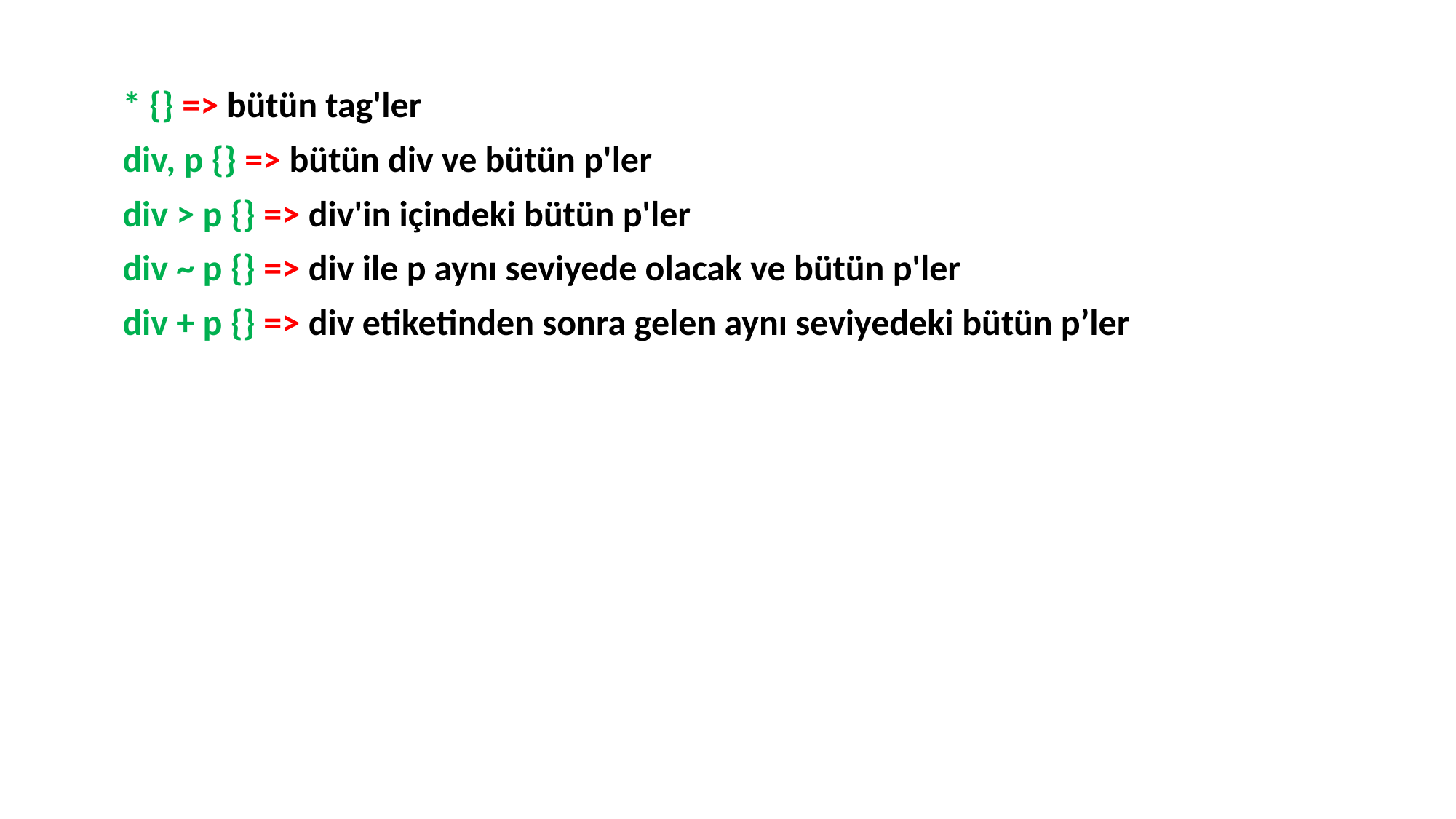

* {} => bütün tag'ler
div, p {} => bütün div ve bütün p'ler
div > p {} => div'in içindeki bütün p'ler
div ~ p {} => div ile p aynı seviyede olacak ve bütün p'ler
div + p {} => div etiketinden sonra gelen aynı seviyedeki bütün p’ler